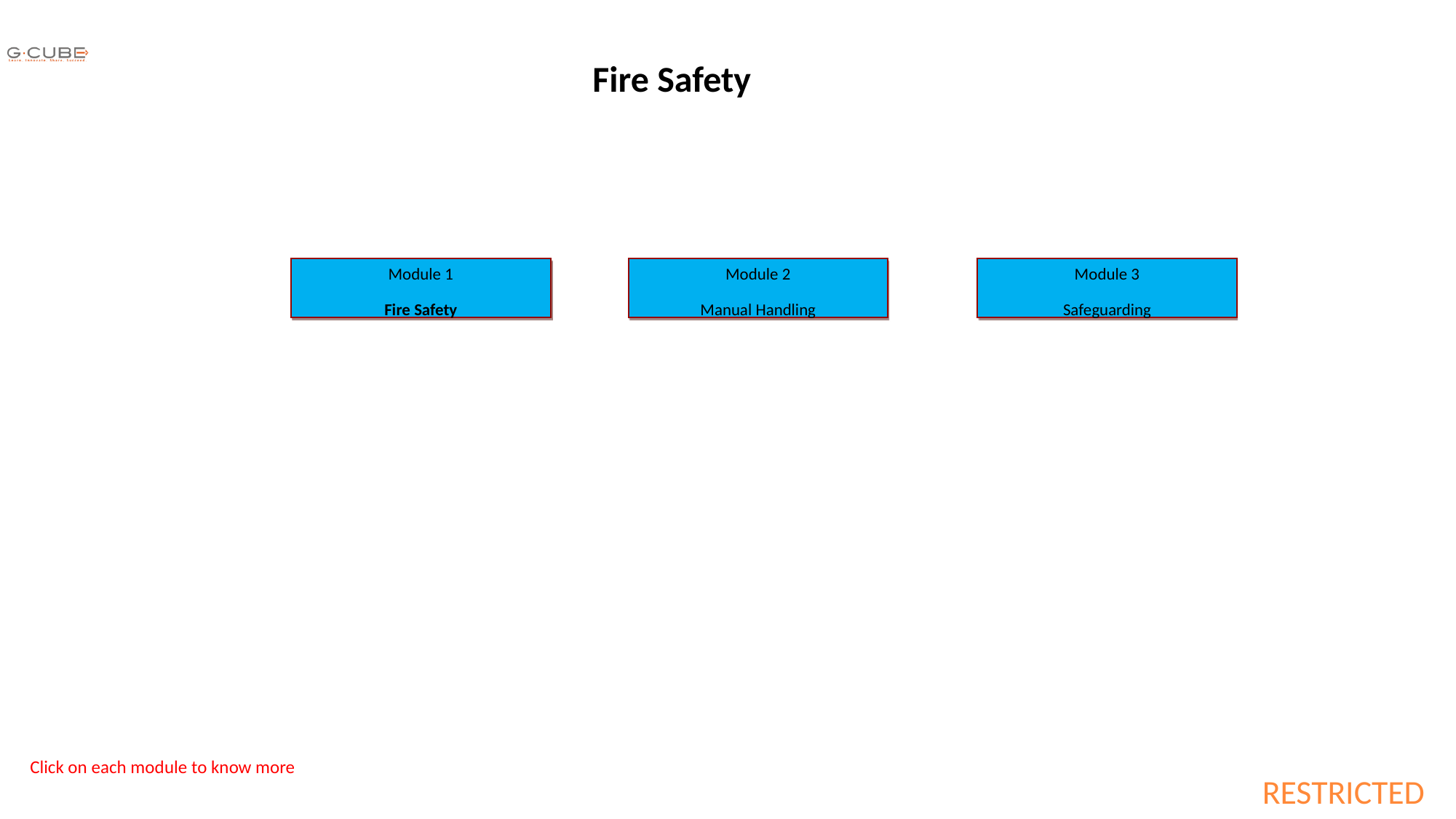

Fire Safety
Frame Type: <Animation>
Frame no.: <0>

Visulisation notes:
1. Show the three button
2.

Functionality instructions:
1. Create three button to view the content in each module
2.
Module 3
Safeguarding
Module 1
Fire Safety
Module 2
Manual Handling
Click on each module to know more